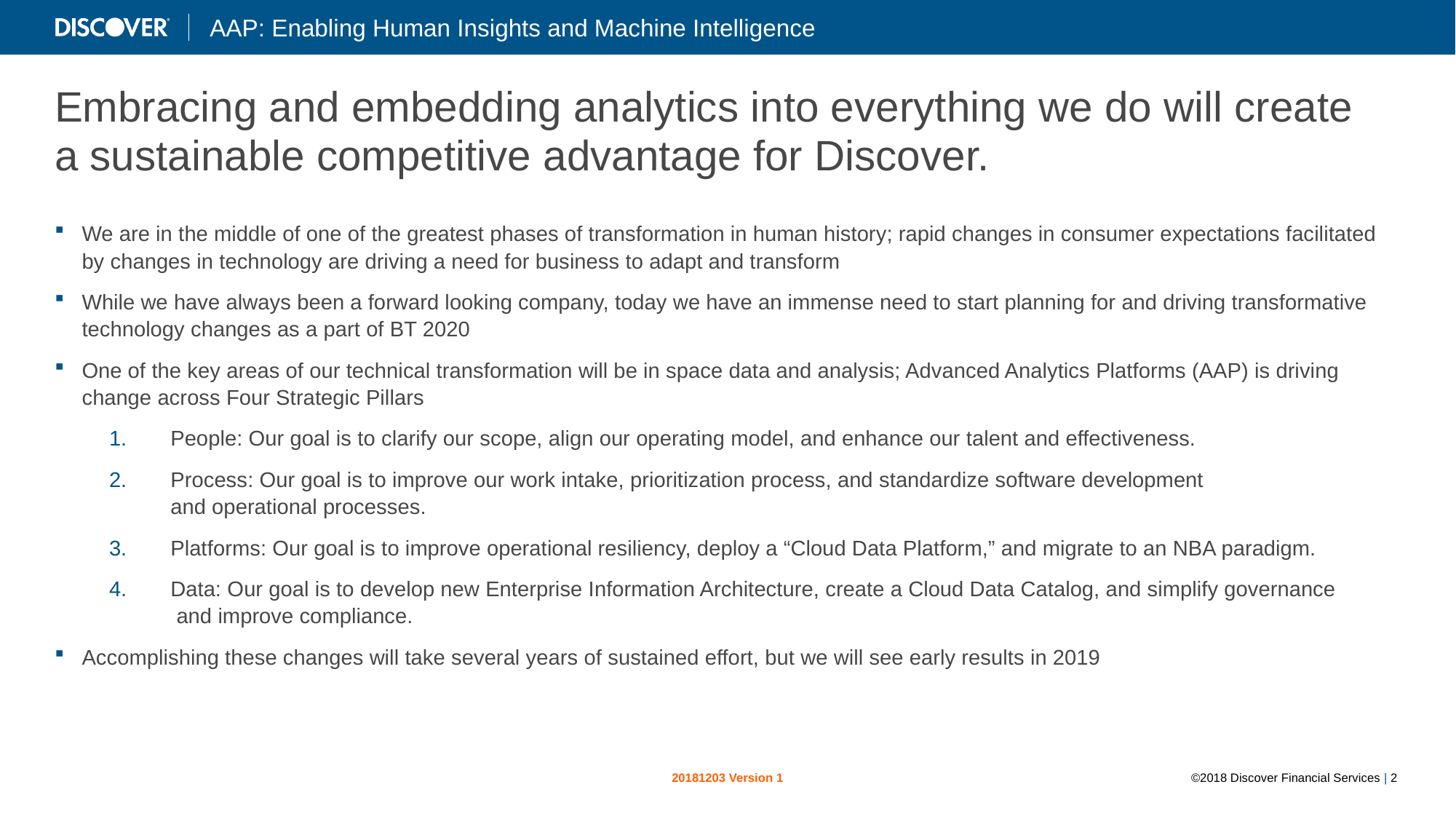

Embracing and embedding analytics into everything we do will create
a sustainable competitive advantage for Discover.
We are in the middle of one of the greatest phases of transformation in human history; rapid changes in consumer expectations facilitated
by changes in technology are driving a need for business to adapt and transform
While we have always been a forward looking company, today we have an immense need to start planning for and driving transformative technology changes as a part of BT 2020
One of the key areas of our technical transformation will be in space data and analysis; Advanced Analytics Platforms (AAP) is driving change across Four Strategic Pillars
People: Our goal is to clarify our scope, align our operating model, and enhance our talent and effectiveness.
Process: Our goal is to improve our work intake, prioritization process, and standardize software development
and operational processes.
Platforms: Our goal is to improve operational resiliency, deploy a “Cloud Data Platform,” and migrate to an NBA paradigm.
Data: Our goal is to develop new Enterprise Information Architecture, create a Cloud Data Catalog, and simplify governance
 and improve compliance.
Accomplishing these changes will take several years of sustained effort, but we will see early results in 2019